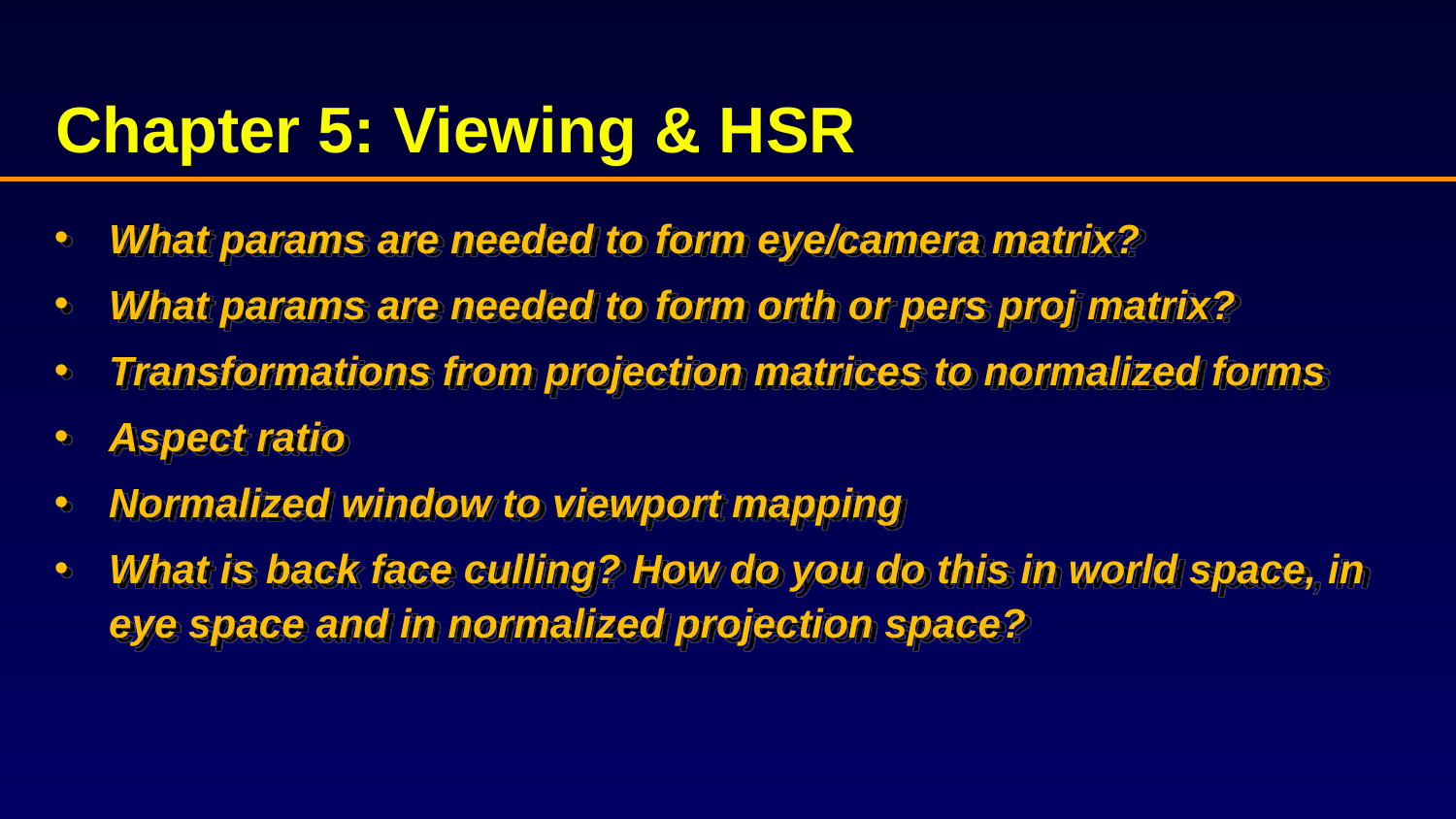

# Chapter 5: Viewing & HSR
What params are needed to form eye/camera matrix?
What params are needed to form orth or pers proj matrix?
Transformations from projection matrices to normalized forms
Aspect ratio
Normalized window to viewport mapping
What is back face culling? How do you do this in world space, in eye space and in normalized projection space?